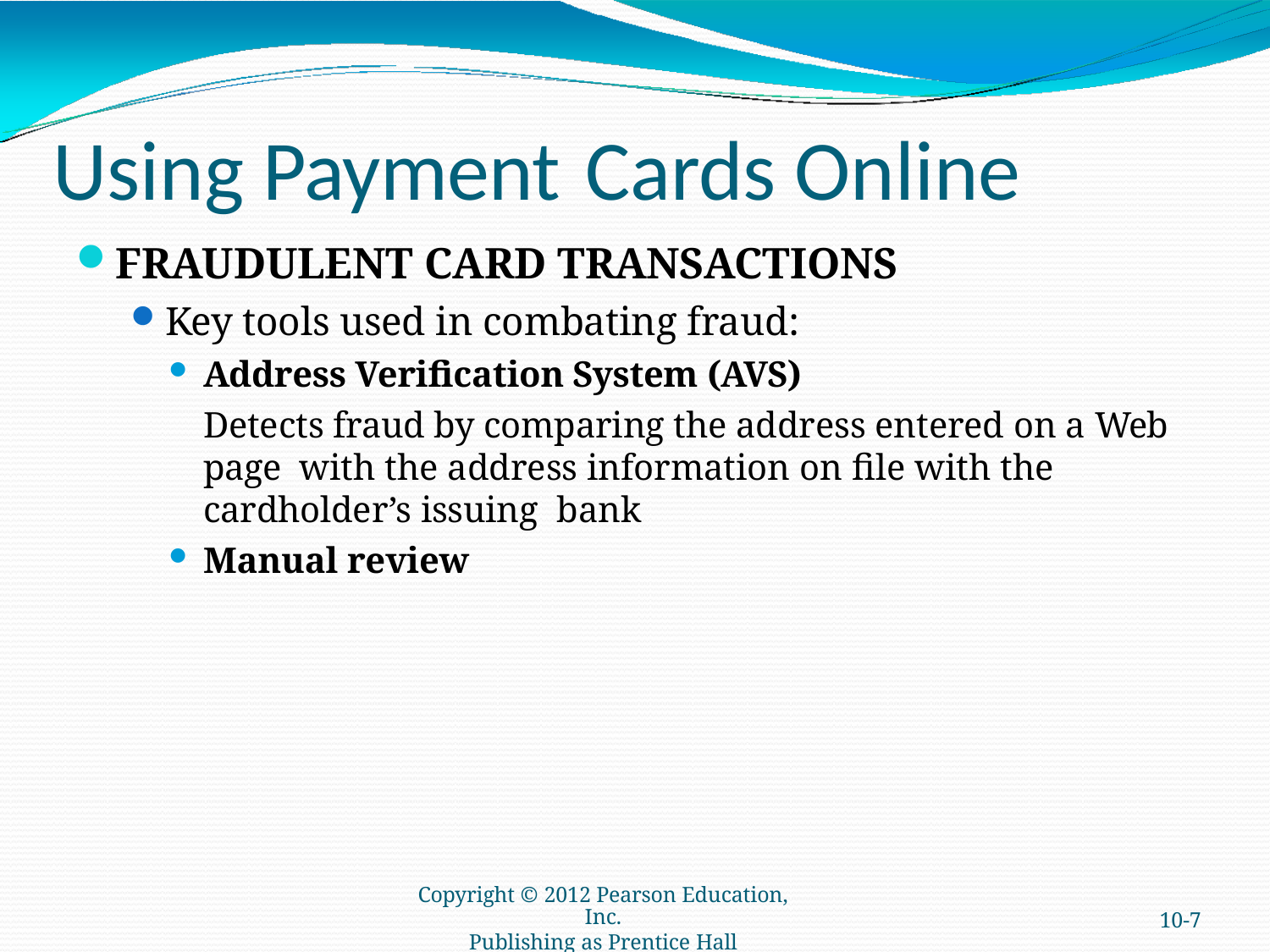

# Using Payment	Cards Online
FRAUDULENT CARD TRANSACTIONS
Key tools used in combating fraud:
Address Verification System (AVS)
Detects fraud by comparing the address entered on a Web page  with the address information on file with the cardholder’s issuing  bank
Manual review
Copyright © 2012 Pearson Education, Inc.
Publishing as Prentice Hall
10-7